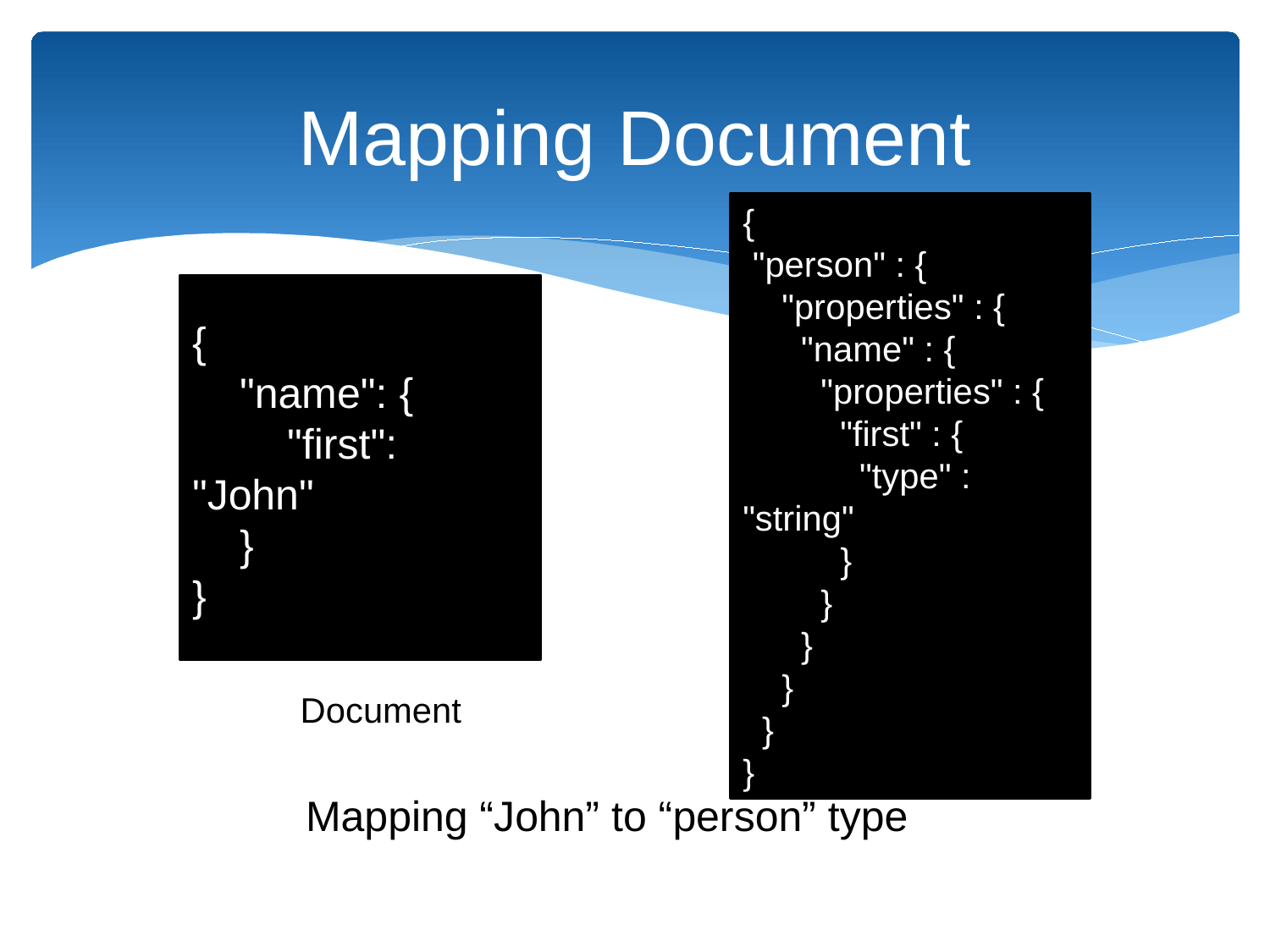

# Mapping Document
{
 "person" : {
    "properties" : {
      "name" : {
        "properties" : {
          "first" : {
            "type" : "string"
          }
        }
      }
    }
  }
}
{
    "name": {
        "first": "John"
    }
}
Document
Mapping “John” to “person” type